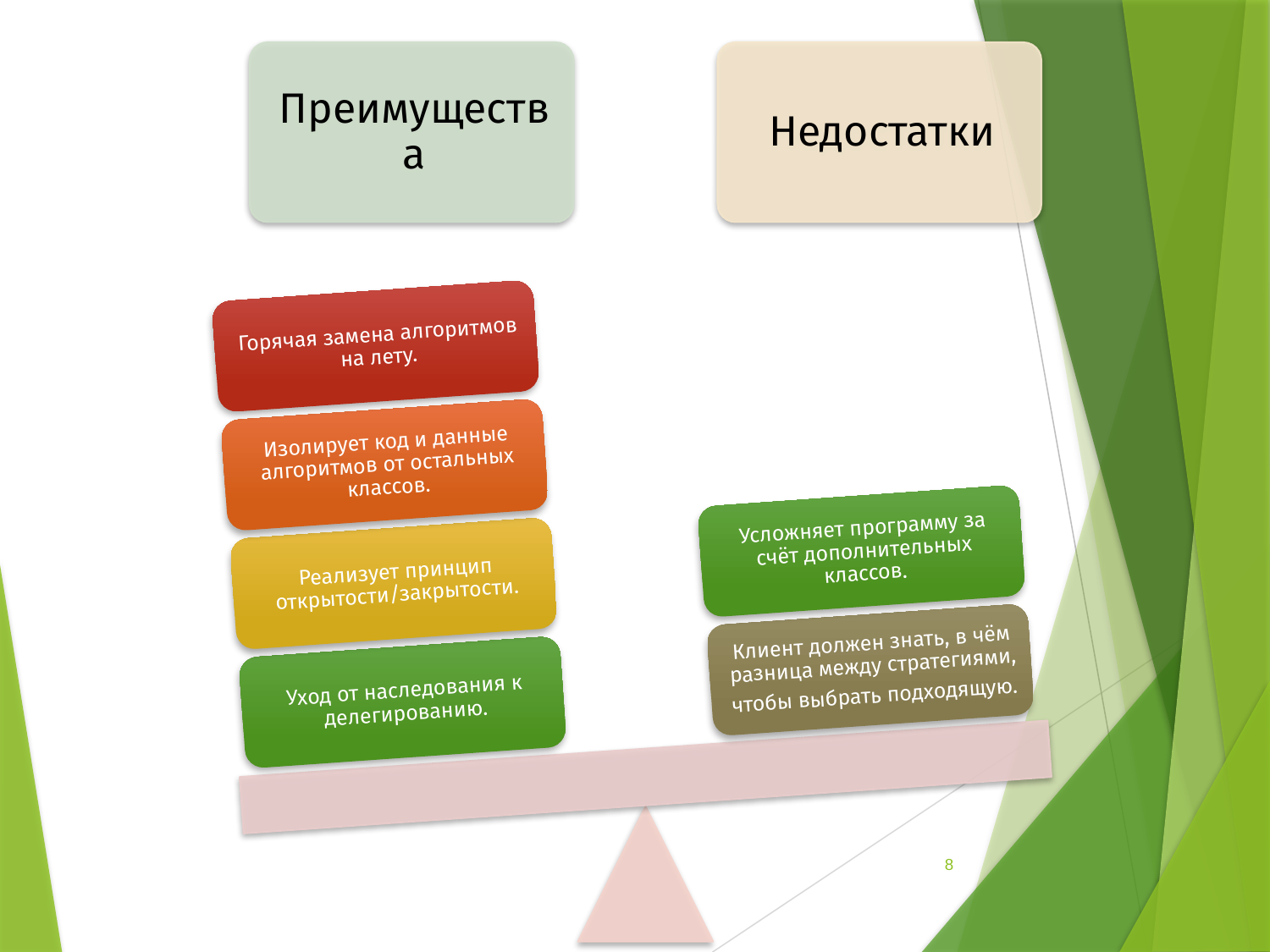

Преимущества
Недостатки
Уход от наследования к делегированию.
Реализует принцип открытости/закрытости.
Изолирует код и данные алгоритмов от остальных классов.
Горячая замена алгоритмов на лету.
Клиент должен знать, в чём разница между стратегиями,
чтобы выбрать подходящую.
Усложняет программу за счёт дополнительных классов.
8